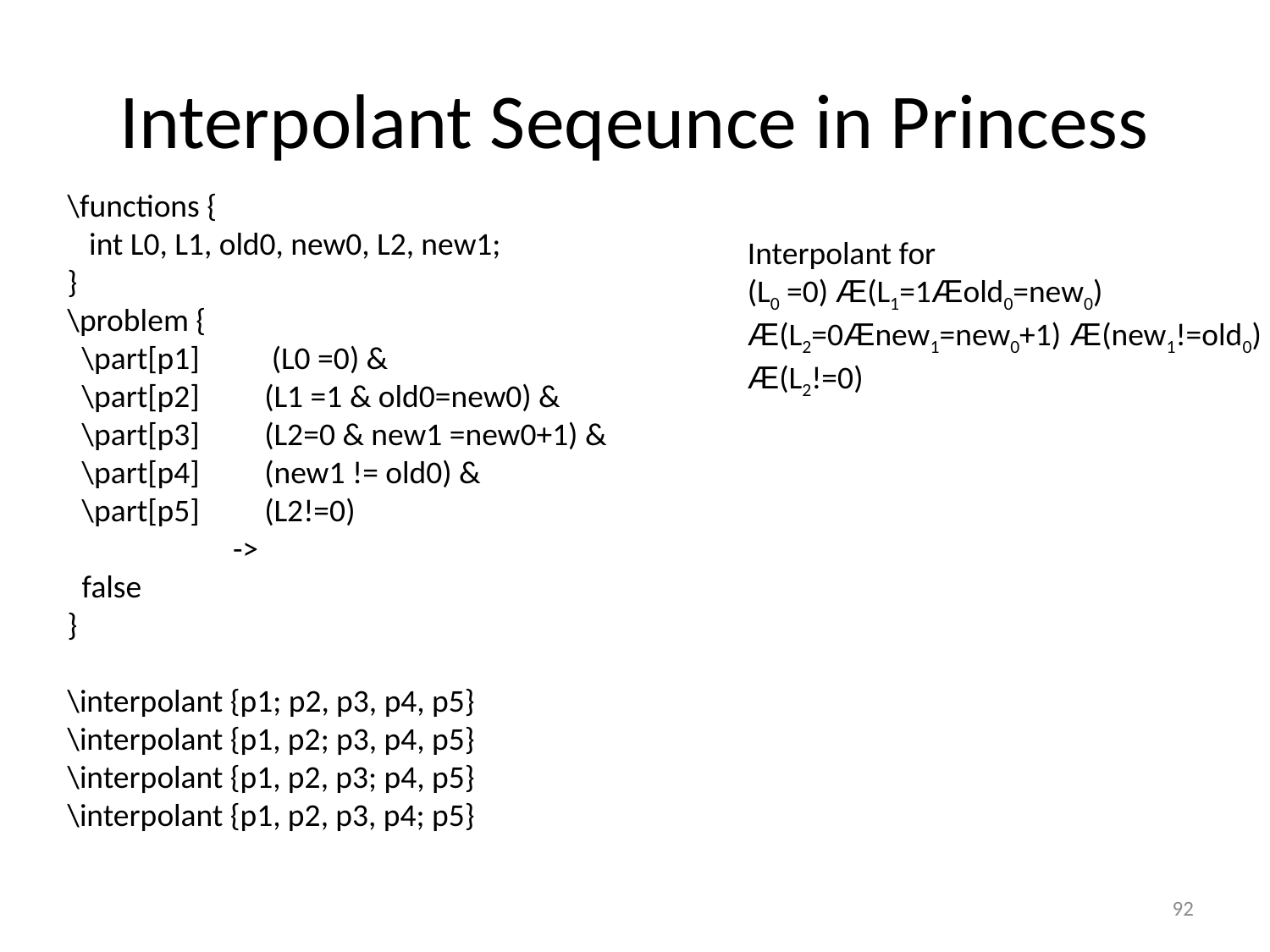

# Interpolant Seqeunce in Princess
\functions {
   int L0, L1, old0, new0, L2, new1;
}
\problem {
  \part[p1]          (L0 =0) &
  \part[p2]         (L1 =1 & old0=new0) &
  \part[p3]         (L2=0 & new1 =new0+1) &
  \part[p4]         (new1 != old0) &
  \part[p5]         (L2!=0)
                       ->
  false
}

\interpolant {p1; p2, p3, p4, p5}
\interpolant {p1, p2; p3, p4, p5}
\interpolant {p1, p2, p3; p4, p5}
\interpolant {p1, p2, p3, p4; p5}
Interpolant for
(L0 =0) Æ(L1=1Æold0=new0) Æ(L2=0Ænew1=new0+1) Æ(new1!=old0) Æ(L2!=0)
92